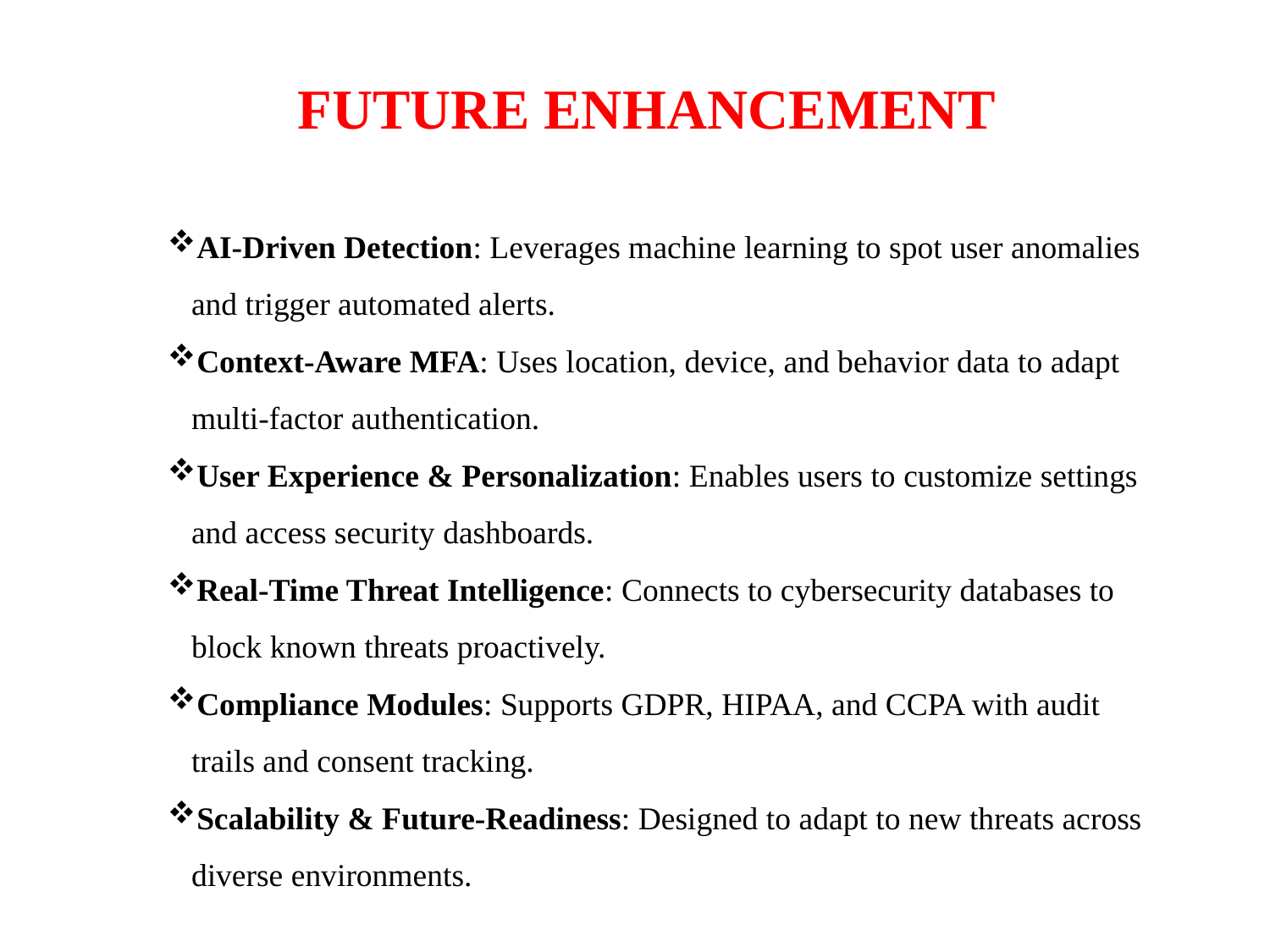

# FUTURE ENHANCEMENT
AI-Driven Detection: Leverages machine learning to spot user anomalies and trigger automated alerts.
Context-Aware MFA: Uses location, device, and behavior data to adapt multi-factor authentication.
User Experience & Personalization: Enables users to customize settings and access security dashboards.
Real-Time Threat Intelligence: Connects to cybersecurity databases to block known threats proactively.
Compliance Modules: Supports GDPR, HIPAA, and CCPA with audit trails and consent tracking.
Scalability & Future-Readiness: Designed to adapt to new threats across diverse environments.